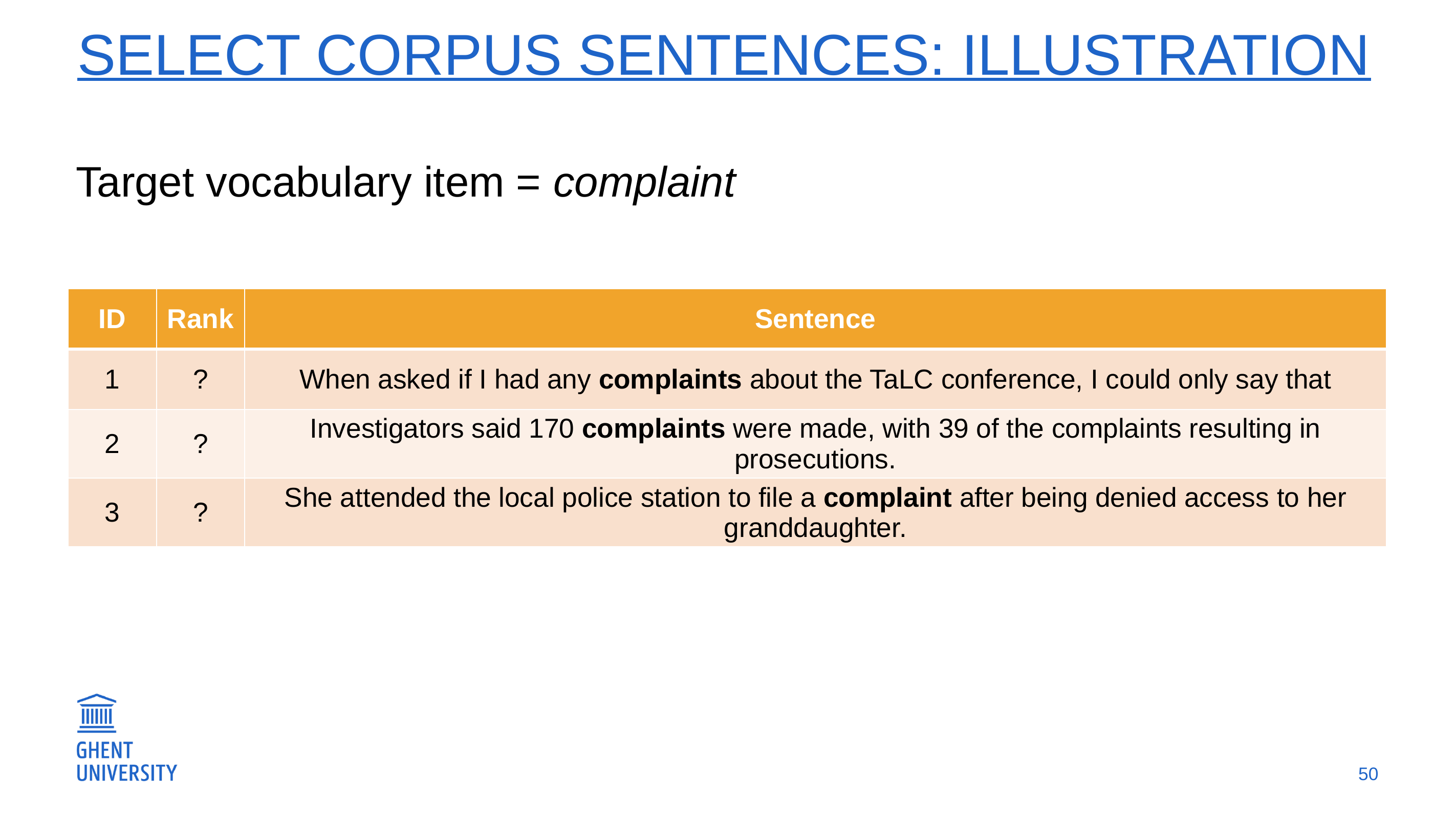

# Select corpus sentences: illustration
Target vocabulary item = complaint
| ID | Rank | Sentence |
| --- | --- | --- |
| 1 | ? | When asked if I had any complaints about the TaLC conference, I could only say that |
| 2 | ? | Investigators said 170 complaints were made, with 39 of the complaints resulting in prosecutions. |
| 3 | ? | She attended the local police station to file a complaint after being denied access to her granddaughter. |
50